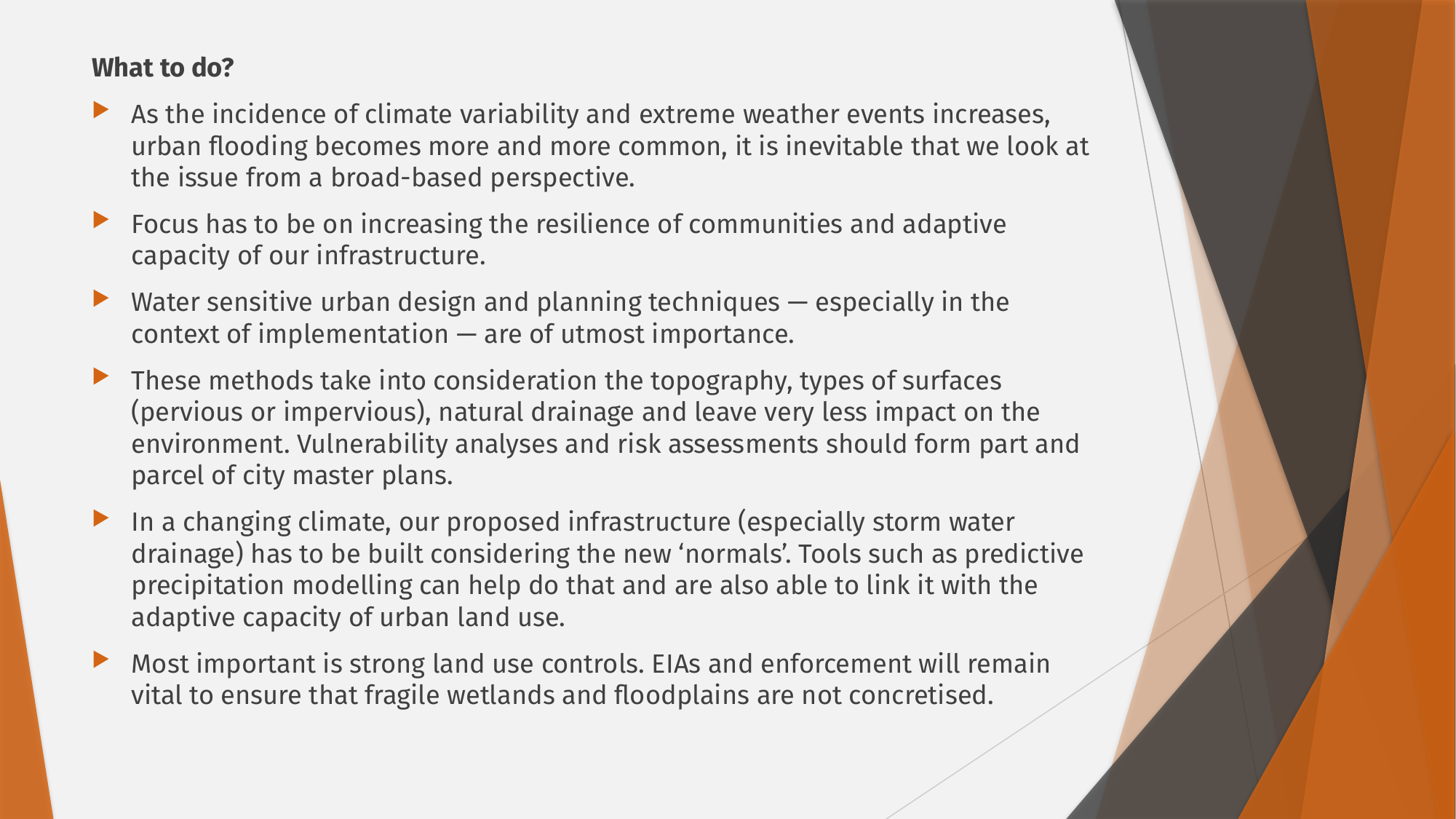

What to do?
As the incidence of climate variability and extreme weather events increases, urban flooding becomes more and more common, it is inevitable that we look at the issue from a broad-based perspective.
Focus has to be on increasing the resilience of communities and adaptive capacity of our infrastructure.
Water sensitive urban design and planning techniques — especially in the context of implementation — are of utmost importance.
These methods take into consideration the topography, types of surfaces (pervious or impervious), natural drainage and leave very less impact on the environment. Vulnerability analyses and risk assessments should form part and parcel of city master plans.
In a changing climate, our proposed infrastructure (especially storm water drainage) has to be built considering the new ‘normals’. Tools such as predictive precipitation modelling can help do that and are also able to link it with the adaptive capacity of urban land use.
Most important is strong land use controls. EIAs and enforcement will remain vital to ensure that fragile wetlands and floodplains are not concretised.